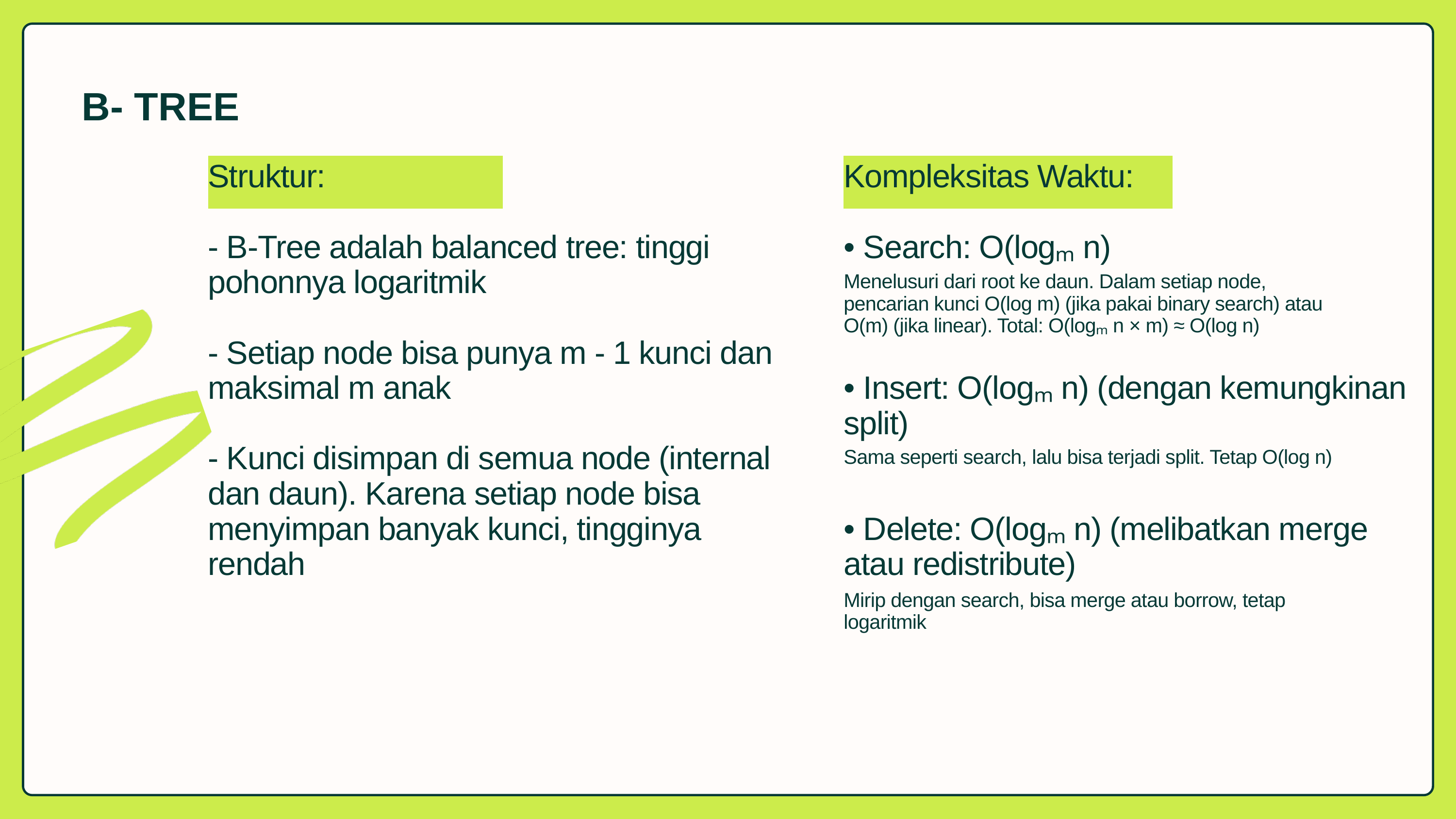

B- TREE

Struktur:

- B-Tree adalah balanced tree: tinggi pohonnya logaritmik

- Setiap node bisa punya m - 1 kunci dan maksimal m anak

- Kunci disimpan di semua node (internal dan daun). Karena setiap node bisa menyimpan banyak kunci, tingginya rendah
Kompleksitas Waktu:

• Search: O(logₘ n)

• Insert: O(logₘ n) (dengan kemungkinan split)

• Delete: O(logₘ n) (melibatkan merge atau redistribute)
Menelusuri dari root ke daun. Dalam setiap node, pencarian kunci O(log m) (jika pakai binary search) atau O(m) (jika linear). Total: O(logₘ n × m) ≈ O(log n)

Sama seperti search, lalu bisa terjadi split. Tetap O(log n)
Mirip dengan search, bisa merge atau borrow, tetap logaritmik